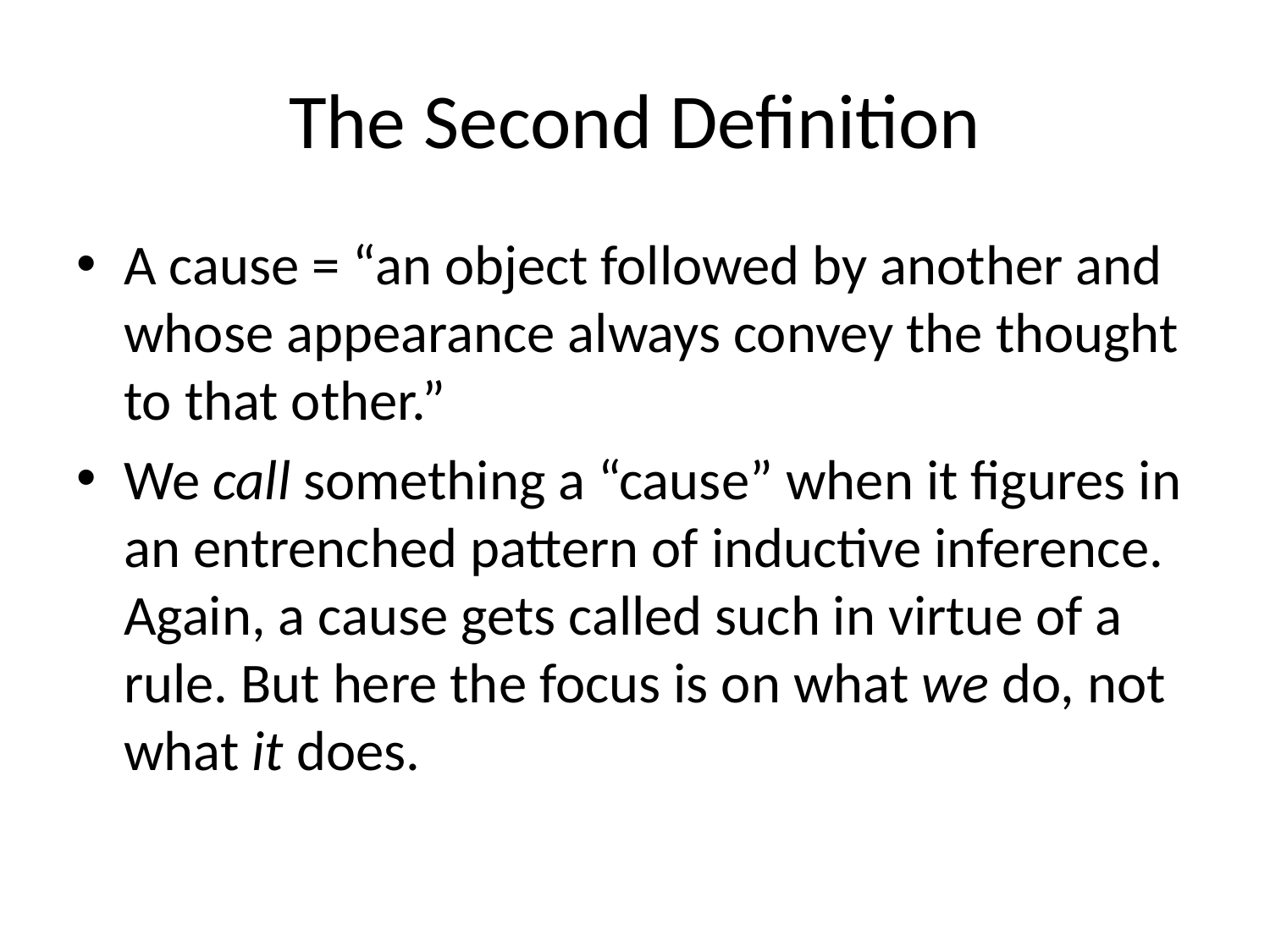

# The Second Definition
A cause = “an object followed by another and whose appearance always convey the thought to that other.”
We call something a “cause” when it figures in an entrenched pattern of inductive inference.  Again, a cause gets called such in virtue of a rule. But here the focus is on what we do, not what it does.